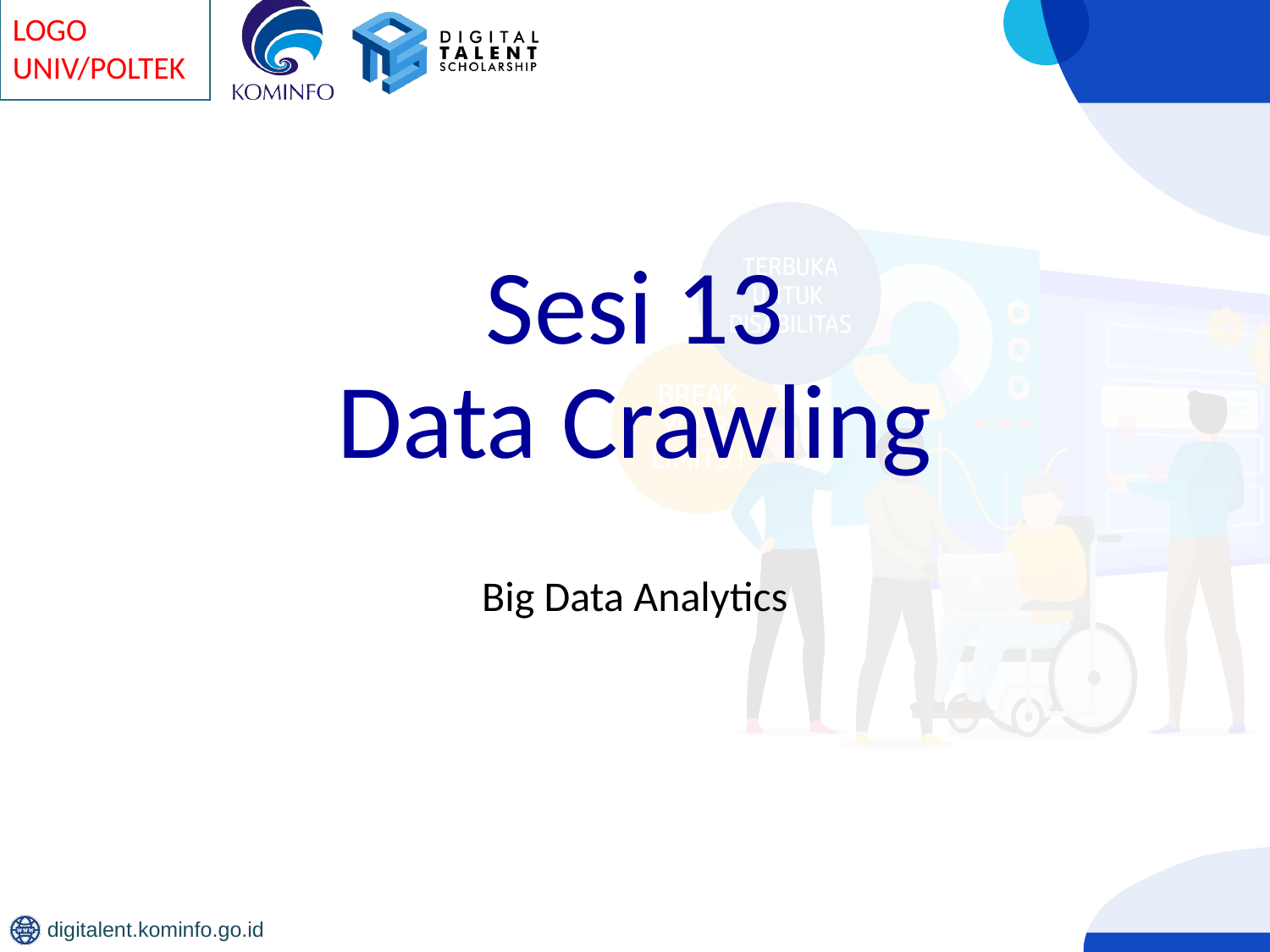

# Sesi 13 Data Crawling

Big Data Analytics